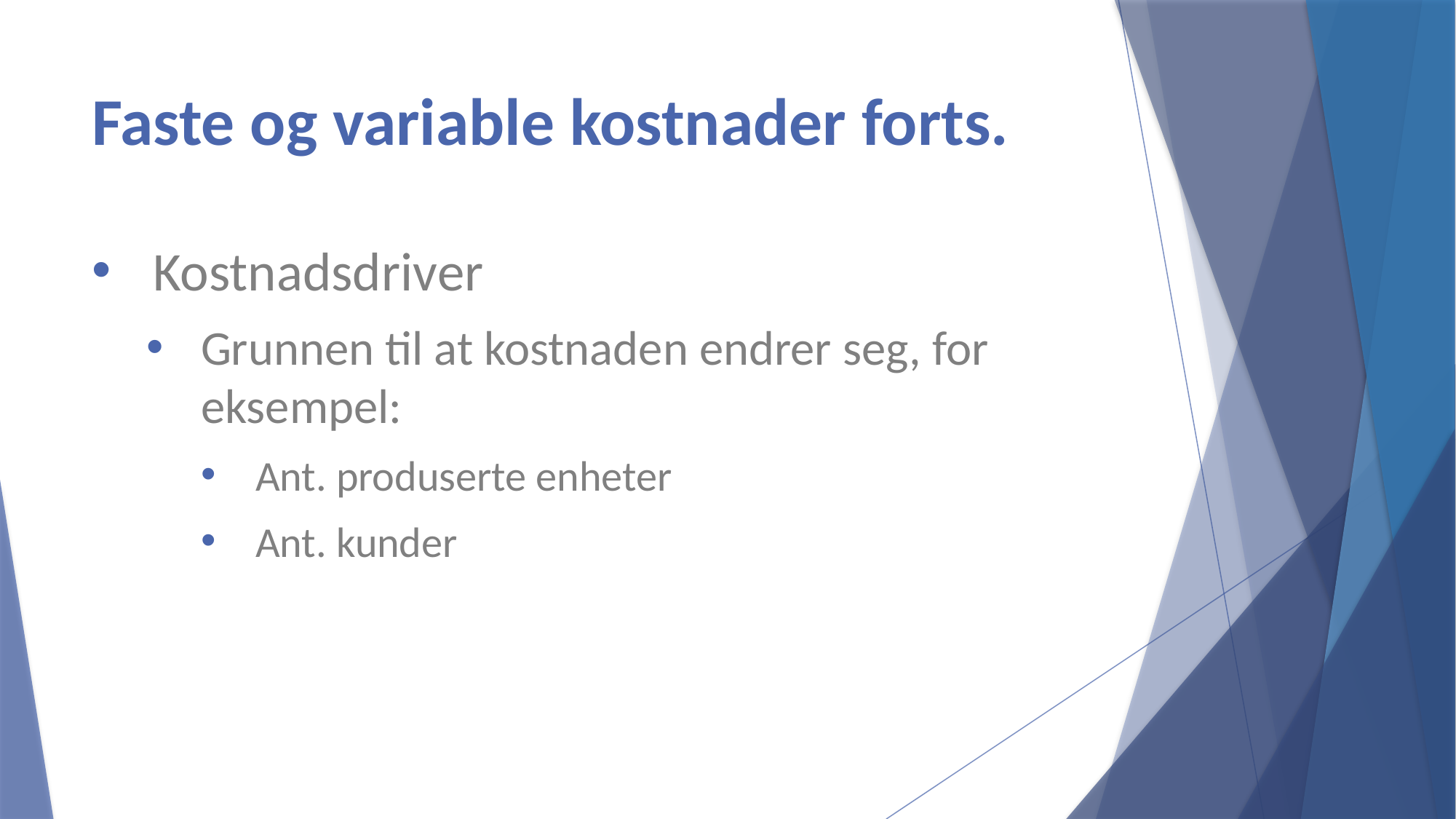

# Faste og variable kostnader forts.
Kostnadsdriver
Grunnen til at kostnaden endrer seg, for eksempel:
Ant. produserte enheter
Ant. kunder